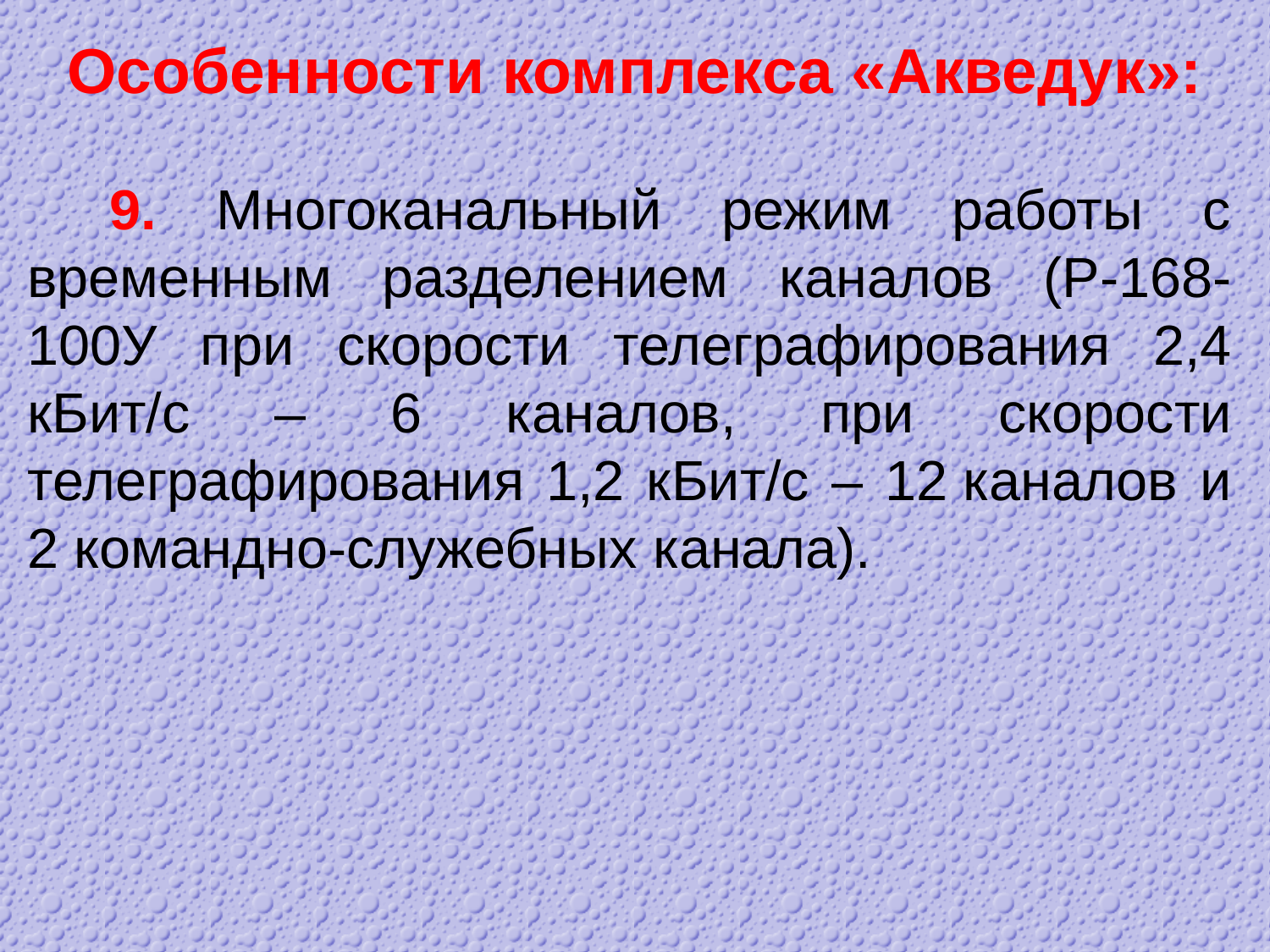

Особенности комплекса «Акведук»:
 9. Многоканальный режим работы с временным разделением каналов (Р-168-100У при скорости телеграфирования 2,4 кБит/с – 6 каналов, при скорости телеграфирования 1,2 кБит/с – 12 каналов и 2 командно-служебных канала).